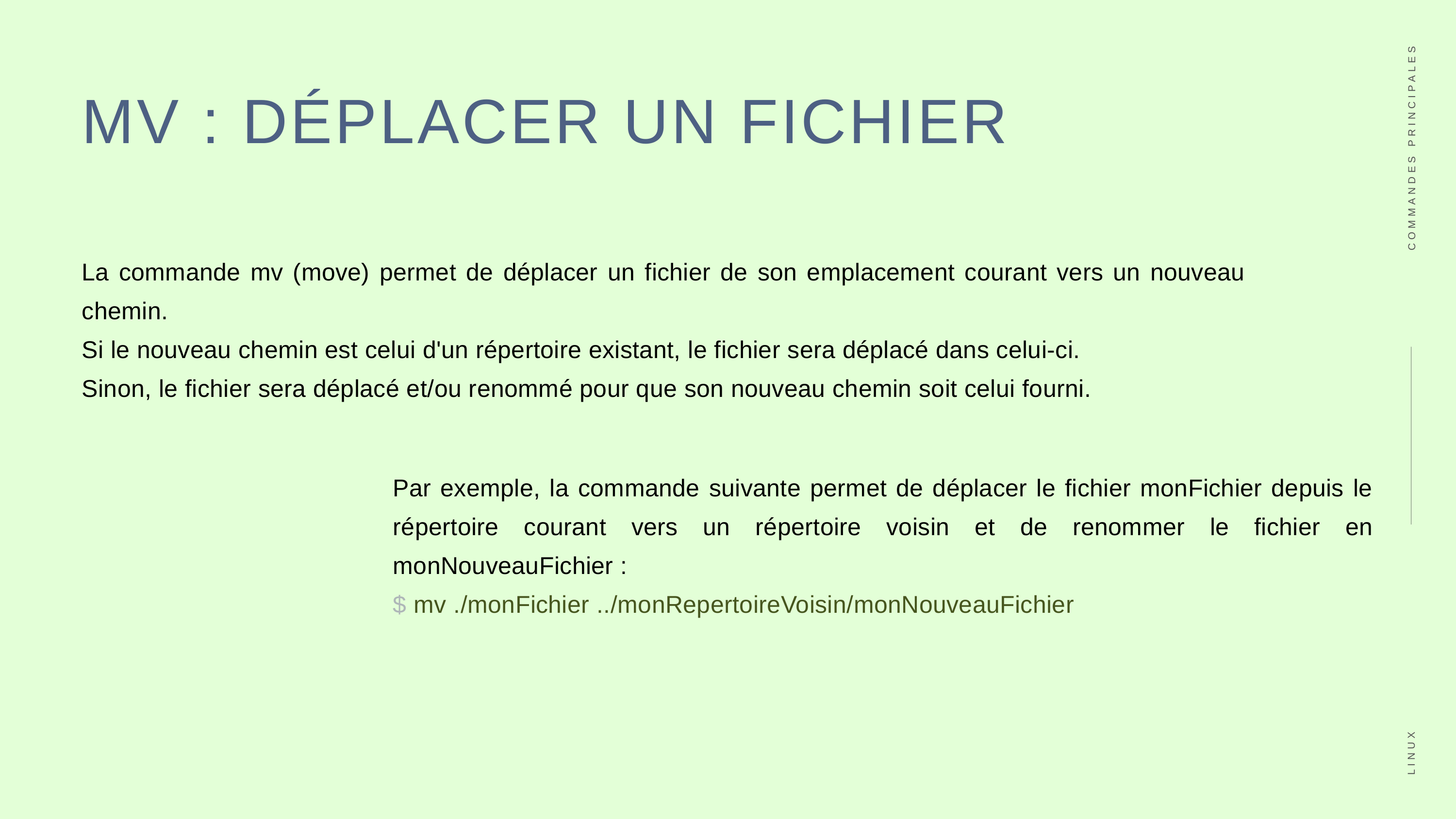

MV : DÉPLACER UN FICHIER
COMMANDES PRINCIPALES
La commande mv (move) permet de déplacer un fichier de son emplacement courant vers un nouveau chemin.
Si le nouveau chemin est celui d'un répertoire existant, le fichier sera déplacé dans celui-ci.
Sinon, le fichier sera déplacé et/ou renommé pour que son nouveau chemin soit celui fourni.

Par exemple, la commande suivante permet de déplacer le fichier monFichier depuis le répertoire courant vers un répertoire voisin et de renommer le fichier en monNouveauFichier :
$ mv ./monFichier ../monRepertoireVoisin/monNouveauFichier
LINUX